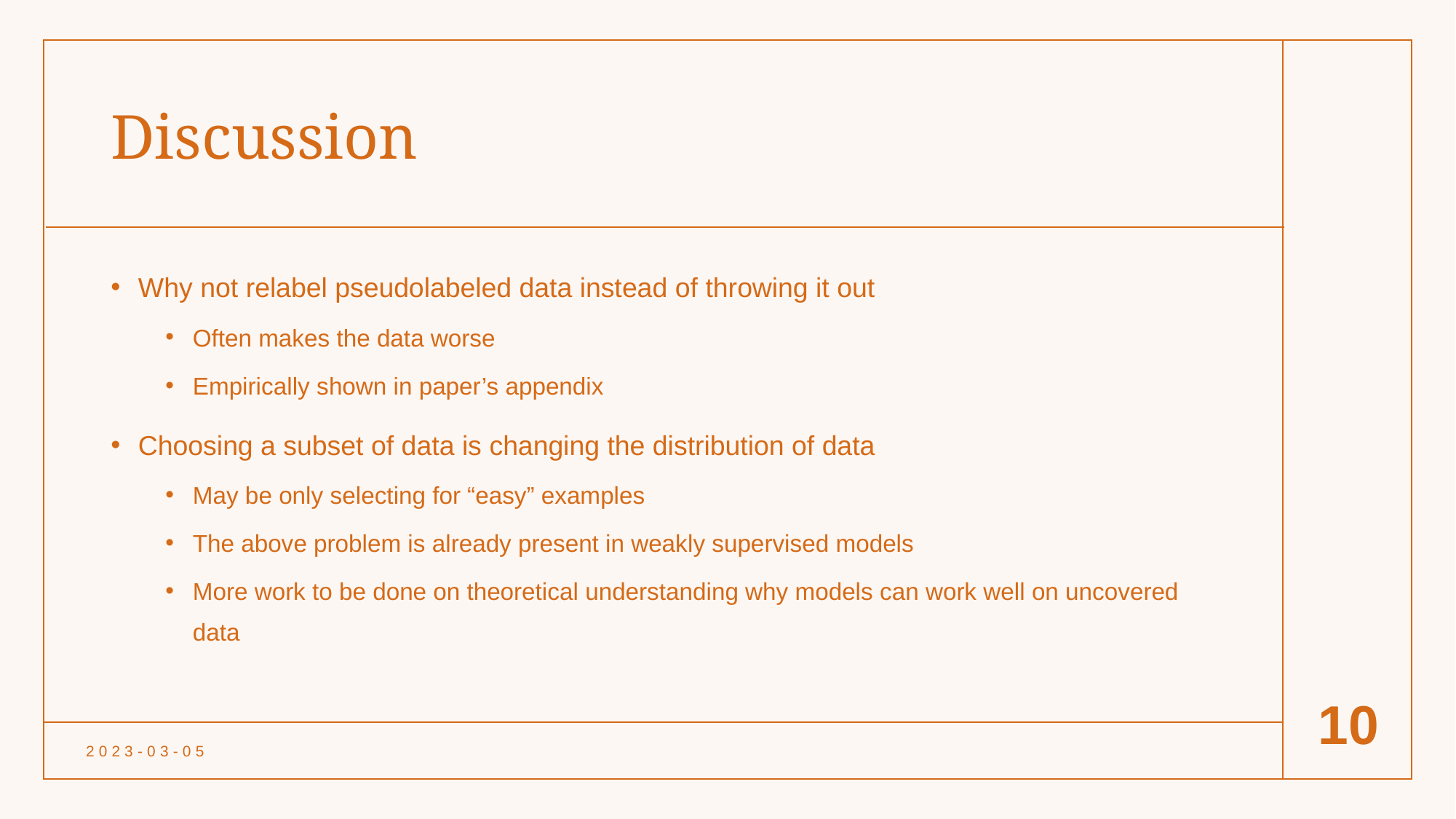

# Discussion
Why not relabel pseudolabeled data instead of throwing it out
Often makes the data worse
Empirically shown in paper’s appendix
Choosing a subset of data is changing the distribution of data
May be only selecting for “easy” examples
The above problem is already present in weakly supervised models
More work to be done on theoretical understanding why models can work well on uncovered data

10
2023-03-05